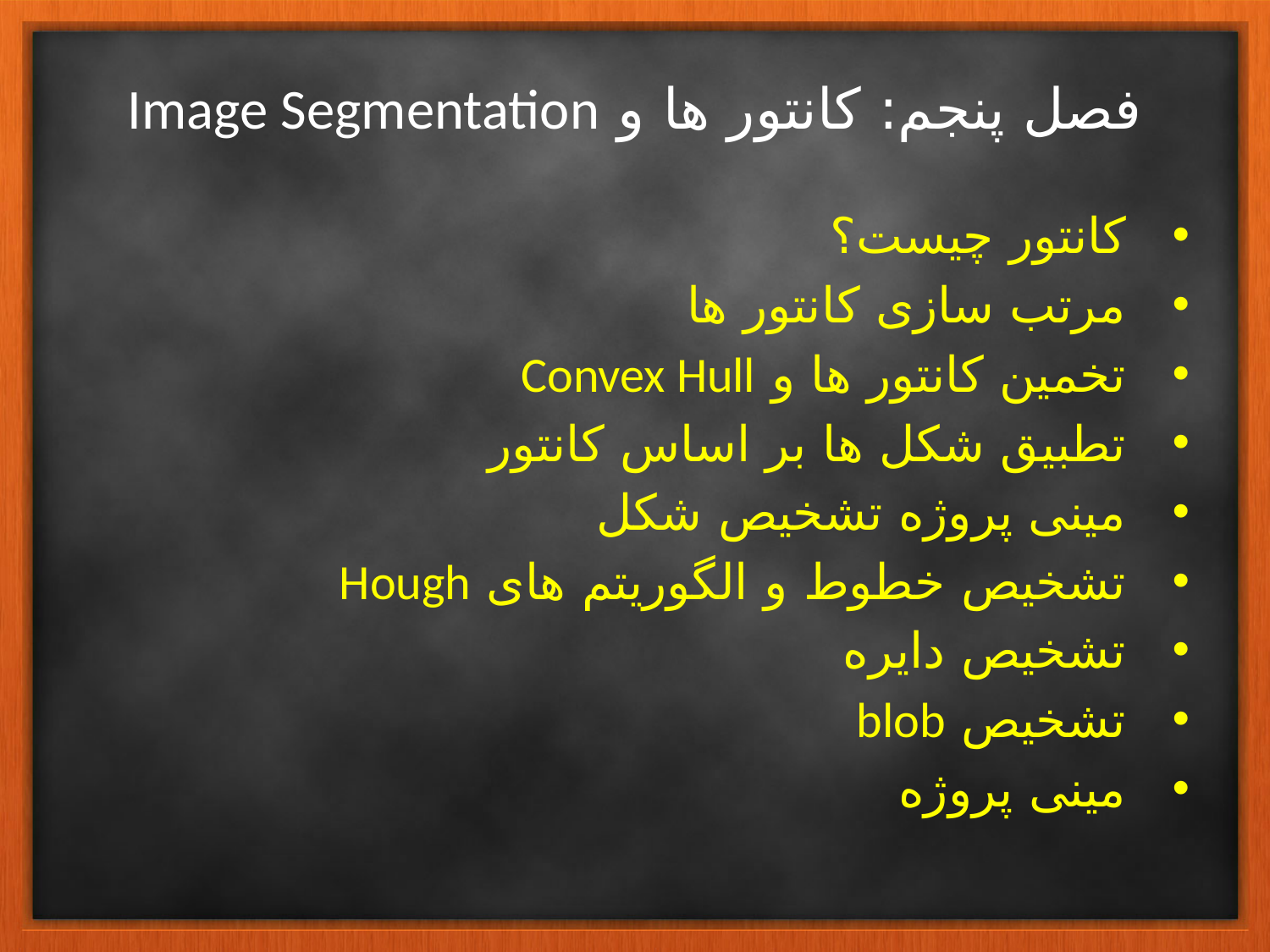

# فصل پنجم: کانتور ها و Image Segmentation
کانتور چیست؟
مرتب سازی کانتور ها
تخمین کانتور ها و Convex Hull
تطبیق شکل ها بر اساس کانتور
مینی پروژه تشخیص شکل
تشخیص خطوط و الگوریتم های Hough
تشخیص دایره
تشخیص blob
مینی پروژه